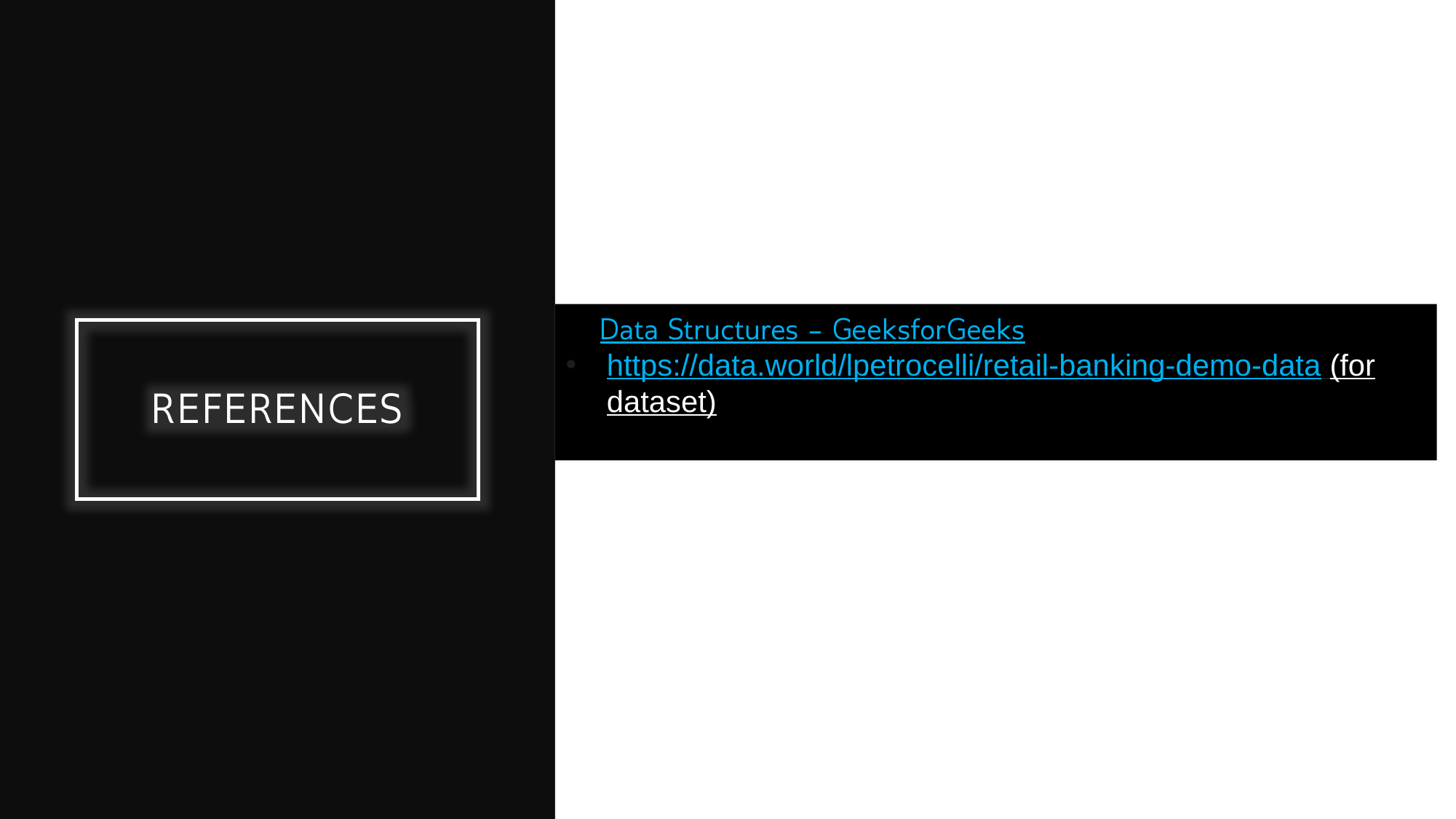

Data Structures – GeeksforGeeks
https://data.world/lpetrocelli/retail-banking-demo-data (for dataset)

references